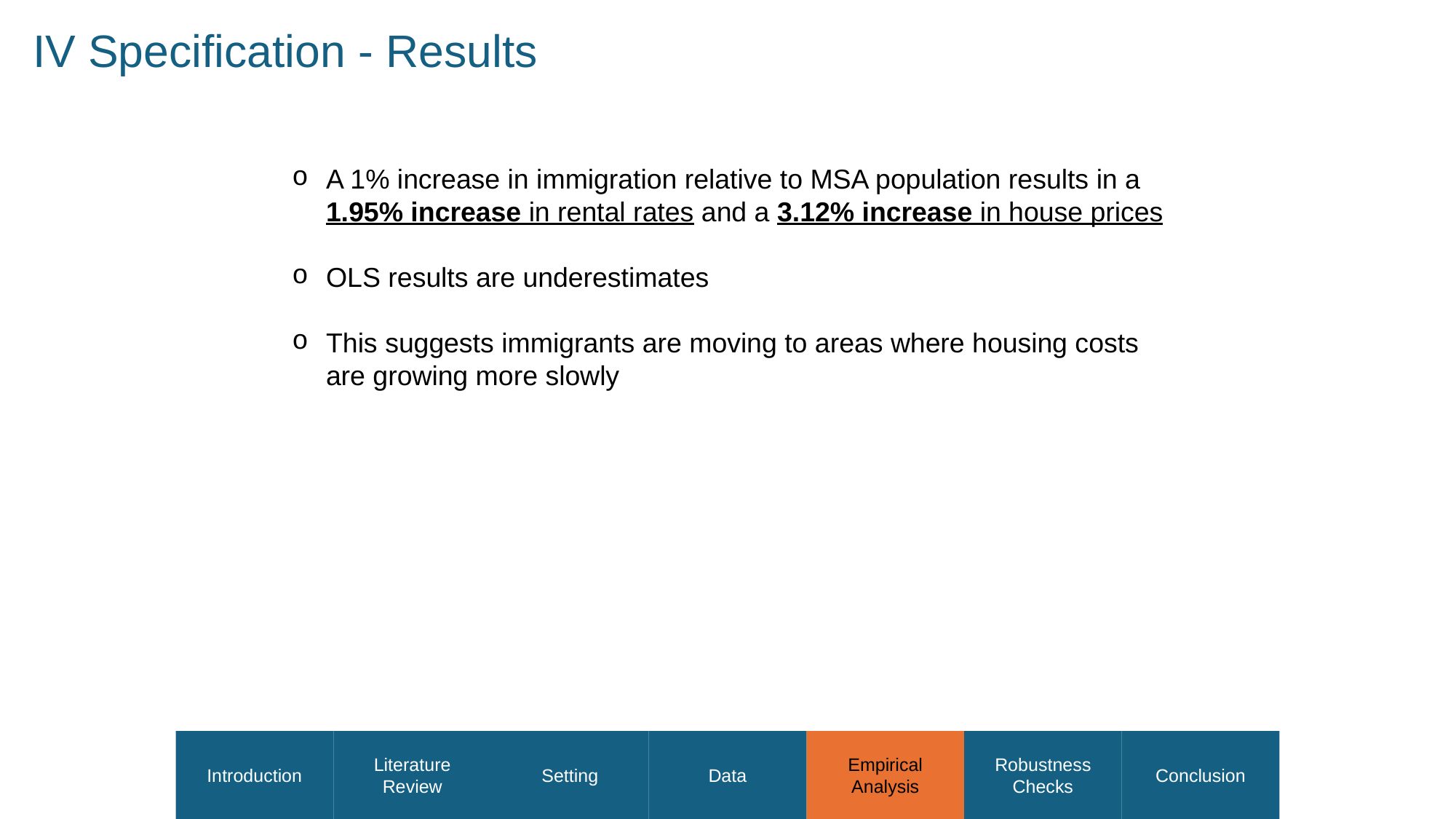

IV Specification - Results
A 1% increase in immigration relative to MSA population results in a 1.95% increase in rental rates and a 3.12% increase in house prices

OLS results are underestimates

This suggests immigrants are moving to areas where housing costs are growing more slowly
Introduction
Literature Review
Setting
Data
Empirical Analysis
Robustness Checks
Conclusion